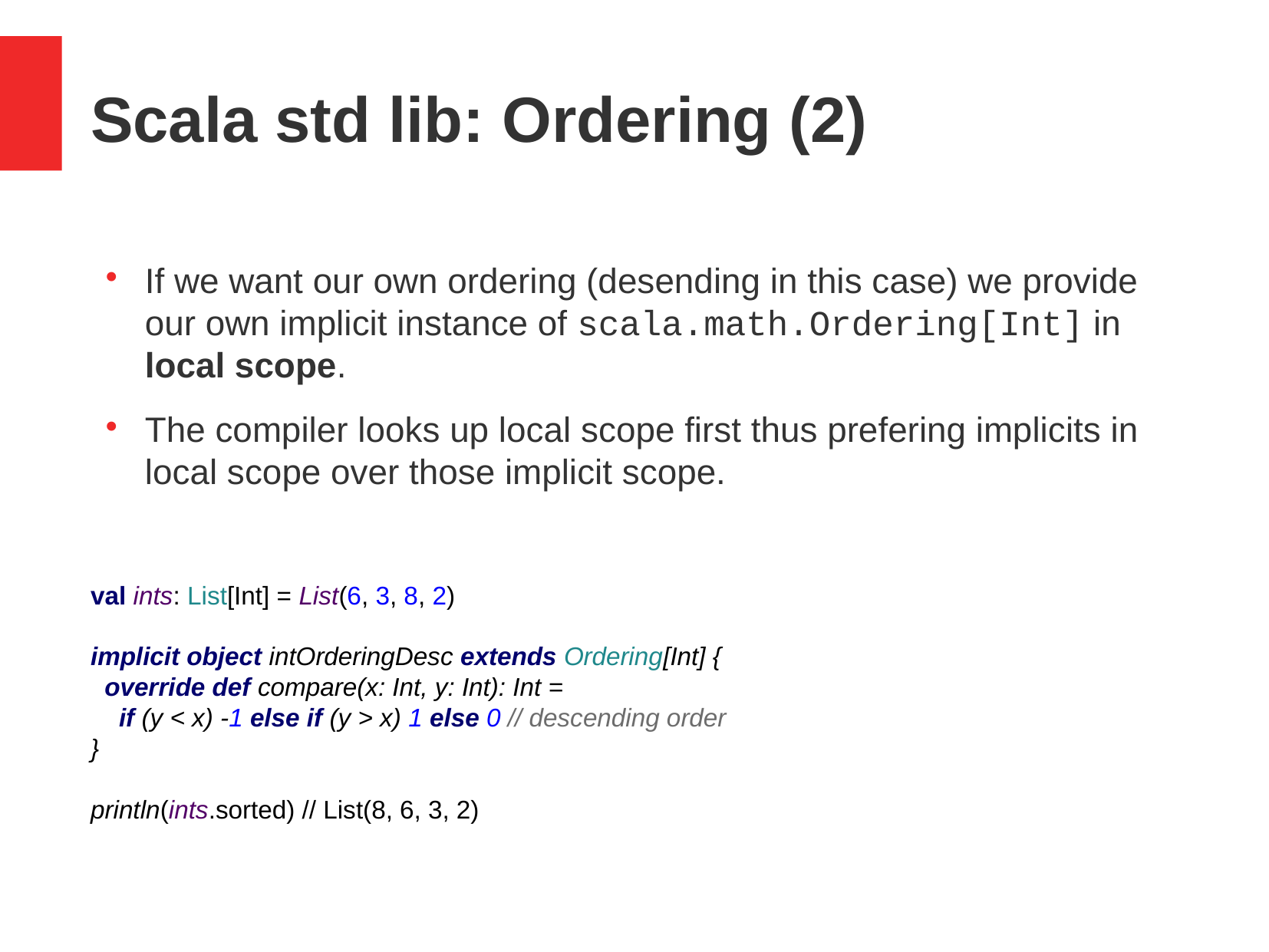

Scala std lib: Ordering (2)
If we want our own ordering (desending in this case) we provide our own implicit instance of scala.math.Ordering[Int] in local scope.
The compiler looks up local scope first thus prefering implicits in local scope over those implicit scope.

val ints: List[Int] = List(6, 3, 8, 2)

implicit object intOrderingDesc extends Ordering[Int] {
  override def compare(x: Int, y: Int): Int =
    if (y < x) -1 else if (y > x) 1 else 0 // descending order
}

println(ints.sorted) // List(8, 6, 3, 2)